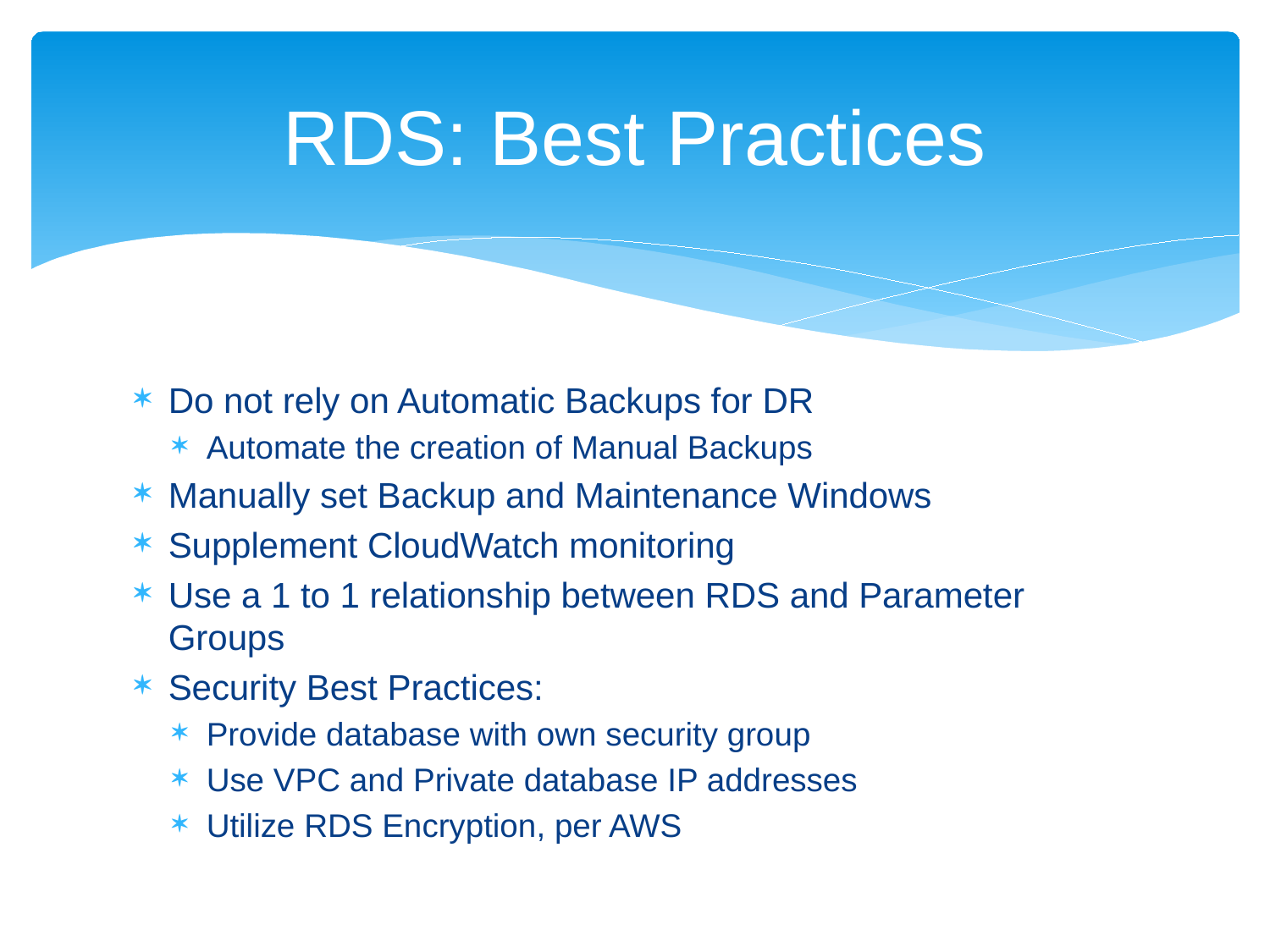

# RDS: Best Practices
Do not rely on Automatic Backups for DR
Automate the creation of Manual Backups
Manually set Backup and Maintenance Windows
Supplement CloudWatch monitoring
Use a 1 to 1 relationship between RDS and Parameter Groups
Security Best Practices:
Provide database with own security group
Use VPC and Private database IP addresses
Utilize RDS Encryption, per AWS